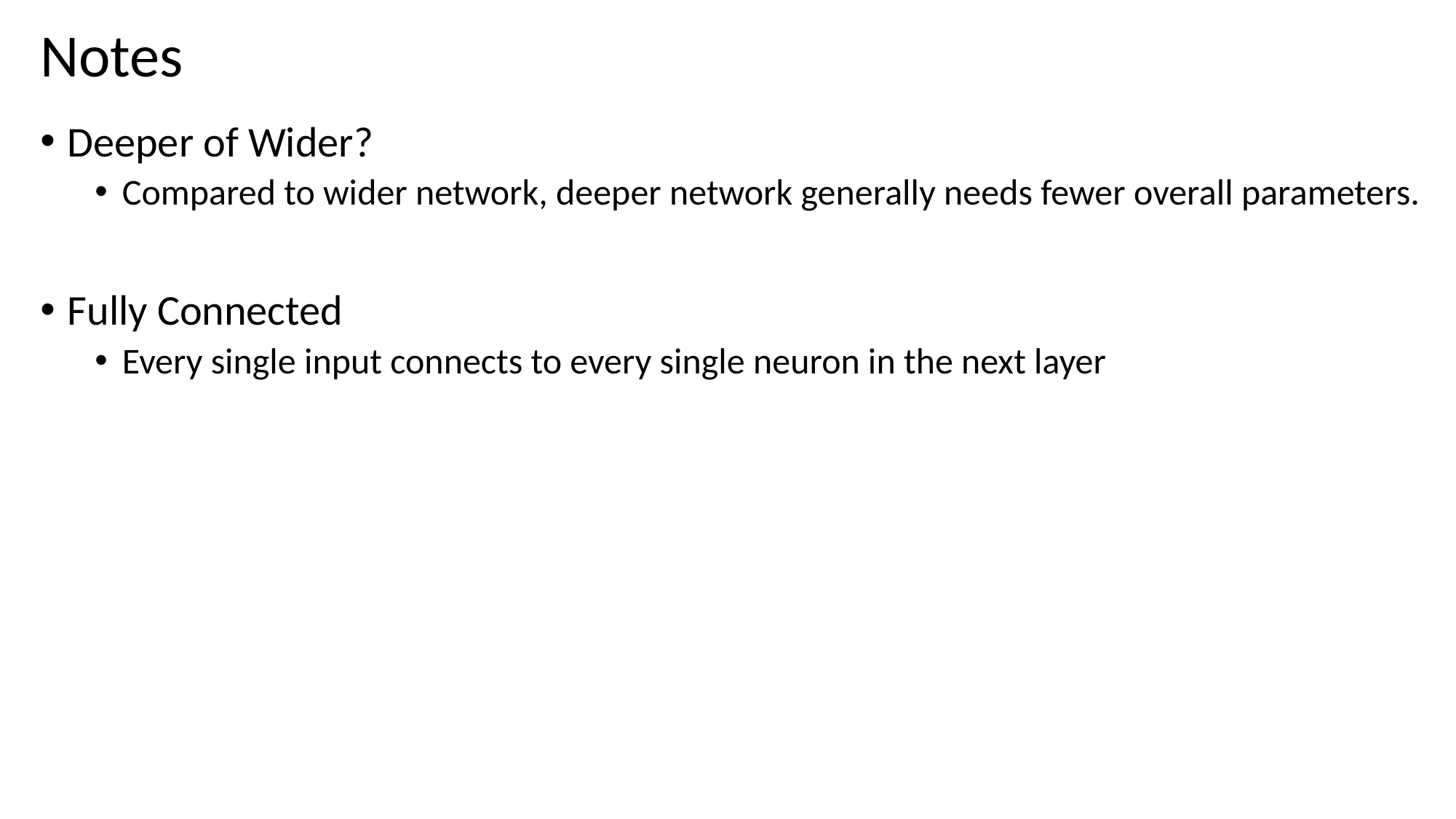

# Notes
Deeper of Wider?
Compared to wider network, deeper network generally needs fewer overall parameters.

Fully Connected
Every single input connects to every single neuron in the next layer